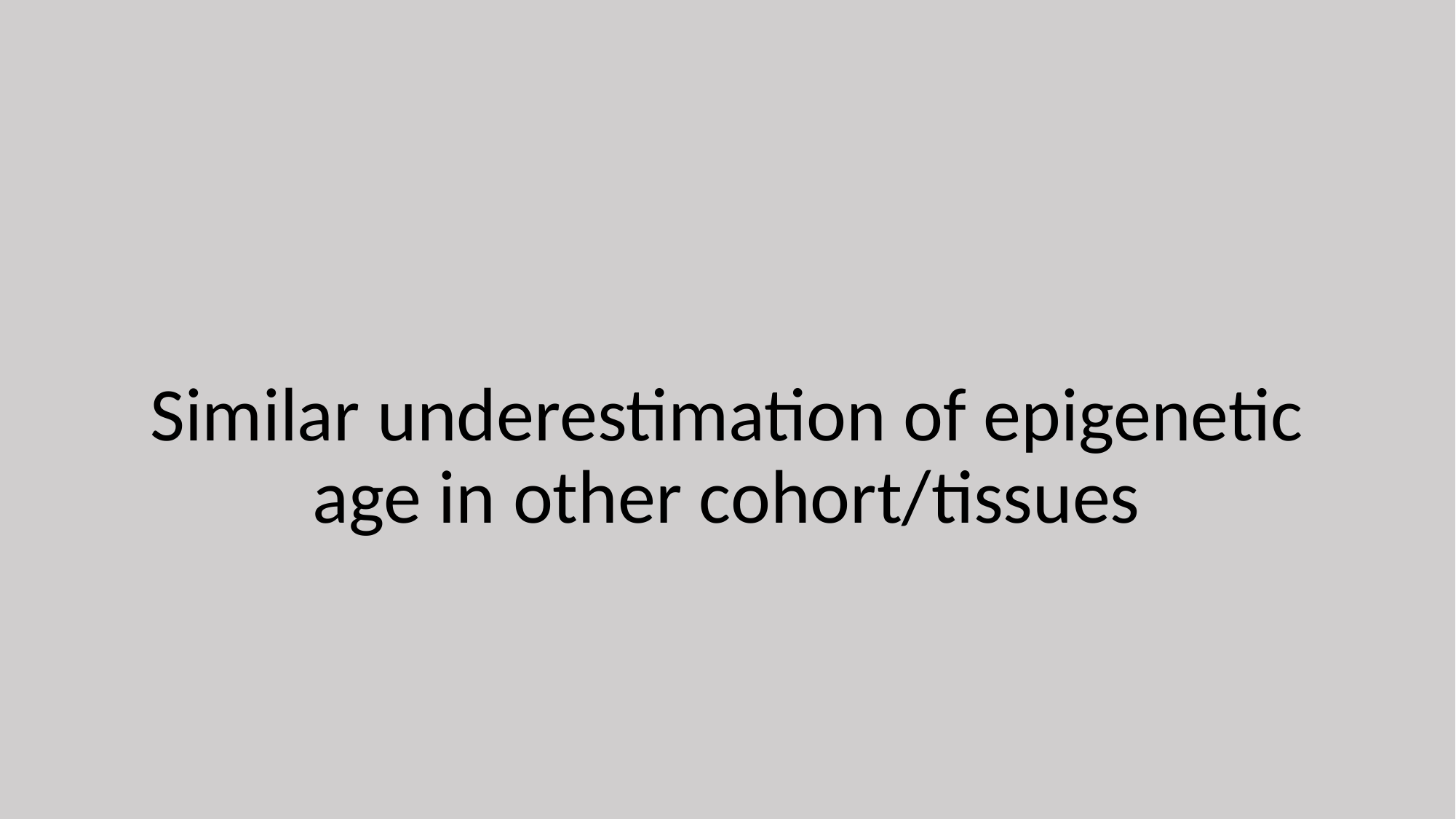

# Similar underestimation of epigenetic age in other cohort/tissues